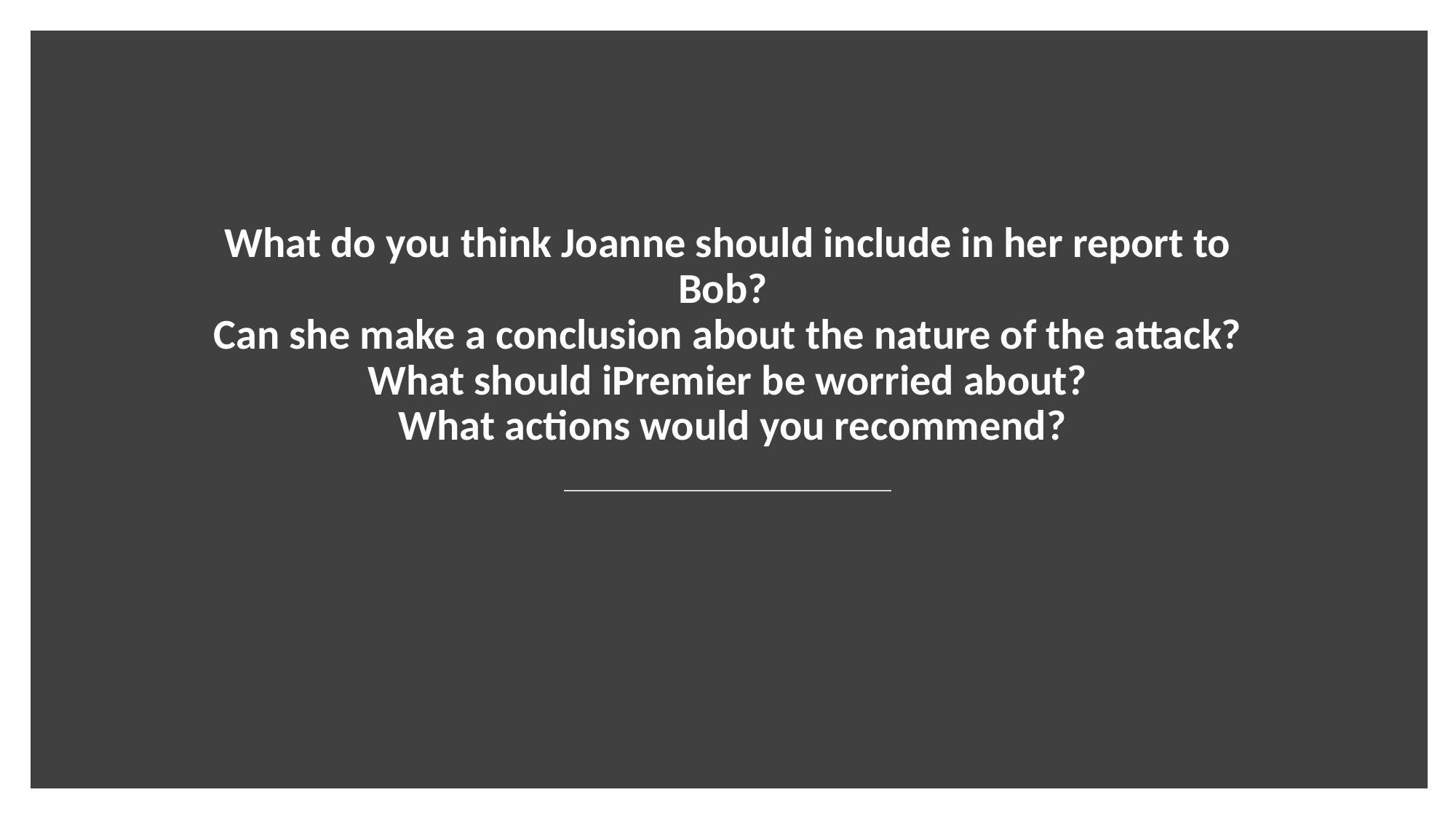

# What do you think Joanne should include in her report to Bob? Can she make a conclusion about the nature of the attack? What should iPremier be worried about?  What actions would you recommend?